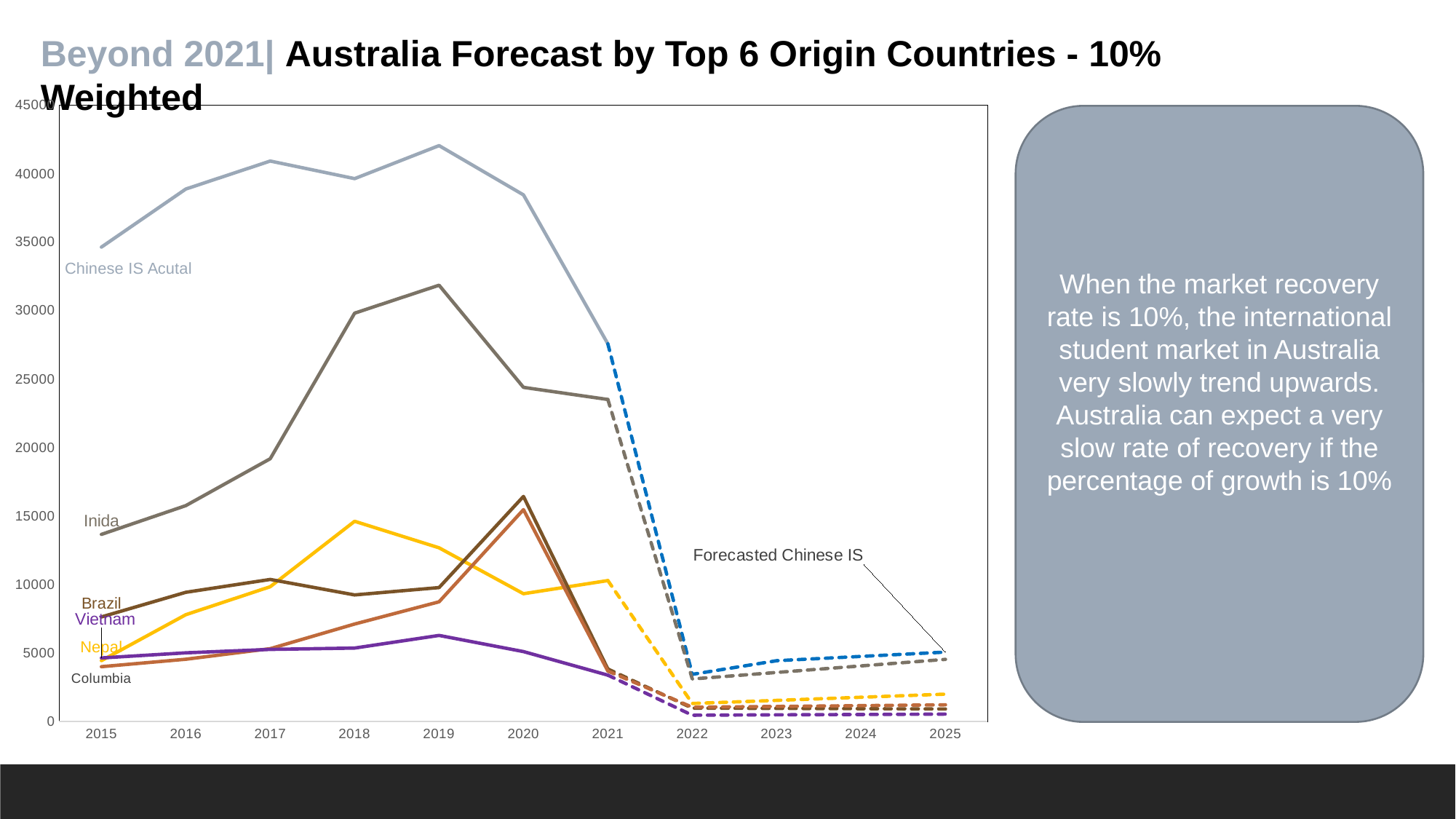

### Chart

| Category | Chinese IS Acutal  | Forecasted Chinese IS | Inida | Forecasted India IS | Nepal | Forecasted Nepal IS | Brazil | Forecasted Brazil IS | Columbia | Forecasted Nepal IS | Vietnam | Forecasted Nepal IS |
|---|---|---|---|---|---|---|---|---|---|---|---|---|
| 2015 | 34642.0 | None | 13665.0 | None | 4445.0 | None | 7638.0 | None | 4008.0 | None | 4644.0 | None |
| 2016 | 38880.0 | None | 15763.0 | None | 7802.0 | None | 9438.0 | None | 4551.0 | None | 5017.0 | None |
| 2017 | 40925.0 | None | 19189.0 | None | 9844.0 | None | 10374.0 | None | 5321.0 | None | 5267.0 | None |
| 2018 | 39640.0 | None | 29820.0 | None | 14621.0 | None | 9246.0 | None | 7120.0 | None | 5366.0 | None |
| 2019 | 42052.0 | None | 31860.0 | None | 12684.0 | None | 9781.0 | None | 8744.0 | None | 6289.0 | None |
| 2020 | 38454.0 | None | 24402.0 | None | 9333.0 | None | 16435.0 | None | 15473.0 | None | 5107.0 | None |
| 2021 | 27578.5 | 27578.5 | 23515.5 | 23515.5 | 10292.5 | 10292.5 | 3838.0 | 3838.0 | 3687.5 | 3687.5 | 3388.0 | 3388.0 |
| 2022 | None | 3446.514285714277 | None | 3110.2142857141544 | None | 1320.942857142898 | None | 982.1571428571403 | None | 1045.8571428571486 | None | 464.4571428571338 |
| 2023 | None | 4443.2 | None | 3586.4404761902742 | None | 1547.3880952381405 | None | 961.1619047619037 | None | 1104.411904761906 | None | 490.92857142856576 |
| 2024 | None | 4757.35 | None | 4062.6666666665797 | None | 1773.833333333383 | None | 940.166666666667 | None | 1162.9666666666635 | None | 517.3999999999976 |
| 2025 | None | 5071.5 | None | 4538.8928571426995 | None | 2000.2785714286256 | None | 919.1714285714245 | None | 1221.5214285714442 | None | 543.8714285714295 |
Beyond 2021| Australia Forecast by Top 6 Origin Countries - 10% Weighted
When the market recovery rate is 10%, the international student market in Australia very slowly trend upwards. Australia can expect a very slow rate of recovery if the percentage of growth is 10%